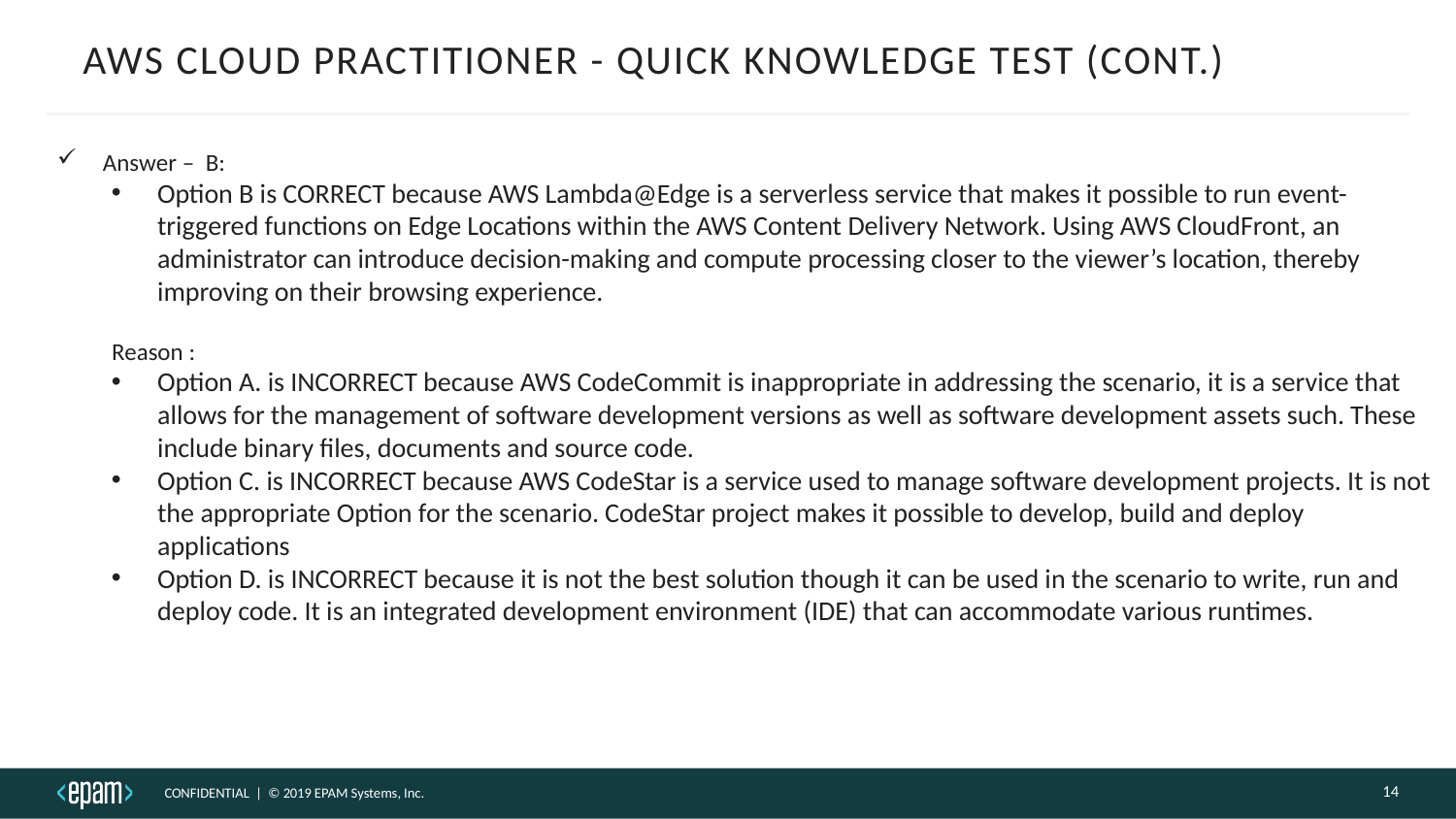

# AWS Cloud Practitioner - quick Knowledge test (Cont.)

Answer –  B:
Option B is CORRECT because AWS Lambda@Edge is a serverless service that makes it possible to run event-triggered functions on Edge Locations within the AWS Content Delivery Network. Using AWS CloudFront, an administrator can introduce decision-making and compute processing closer to the viewer’s location, thereby improving on their browsing experience.
Reason :
Option A. is INCORRECT because AWS CodeCommit is inappropriate in addressing the scenario, it is a service that allows for the management of software development versions as well as software development assets such. These include binary files, documents and source code.
Option C. is INCORRECT because AWS CodeStar is a service used to manage software development projects. It is not the appropriate Option for the scenario. CodeStar project makes it possible to develop, build and deploy applications
Option D. is INCORRECT because it is not the best solution though it can be used in the scenario to write, run and deploy code. It is an integrated development environment (IDE) that can accommodate various runtimes.
14